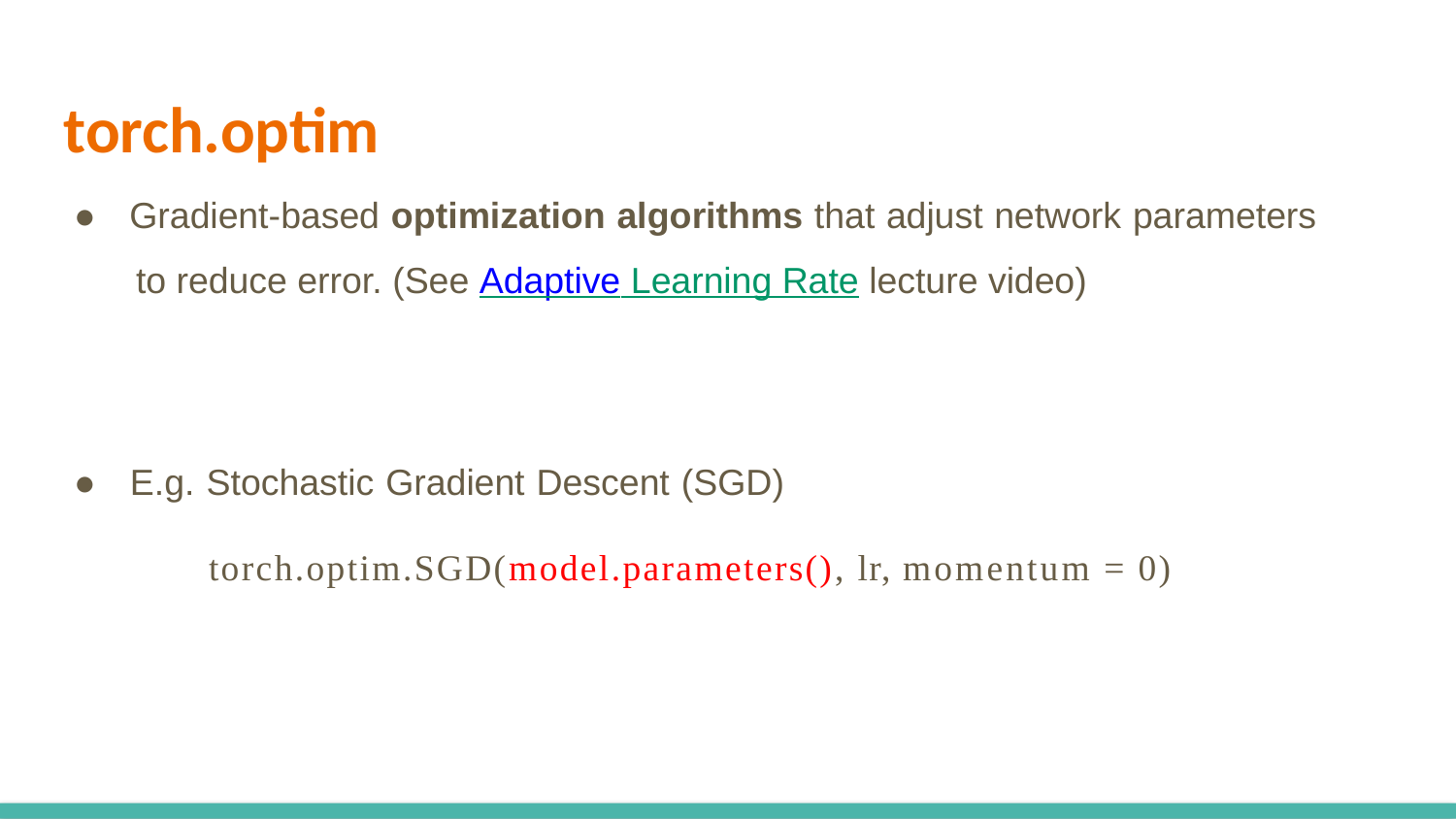

torch.optim

●   Gradient-based optimization algorithms that adjust network parameters

to reduce error. (See Adaptive Learning Rate lecture video)

●   E.g. Stochastic Gradient Descent (SGD)

torch.optim.SGD(model.parameters(), lr, momentum = 0)